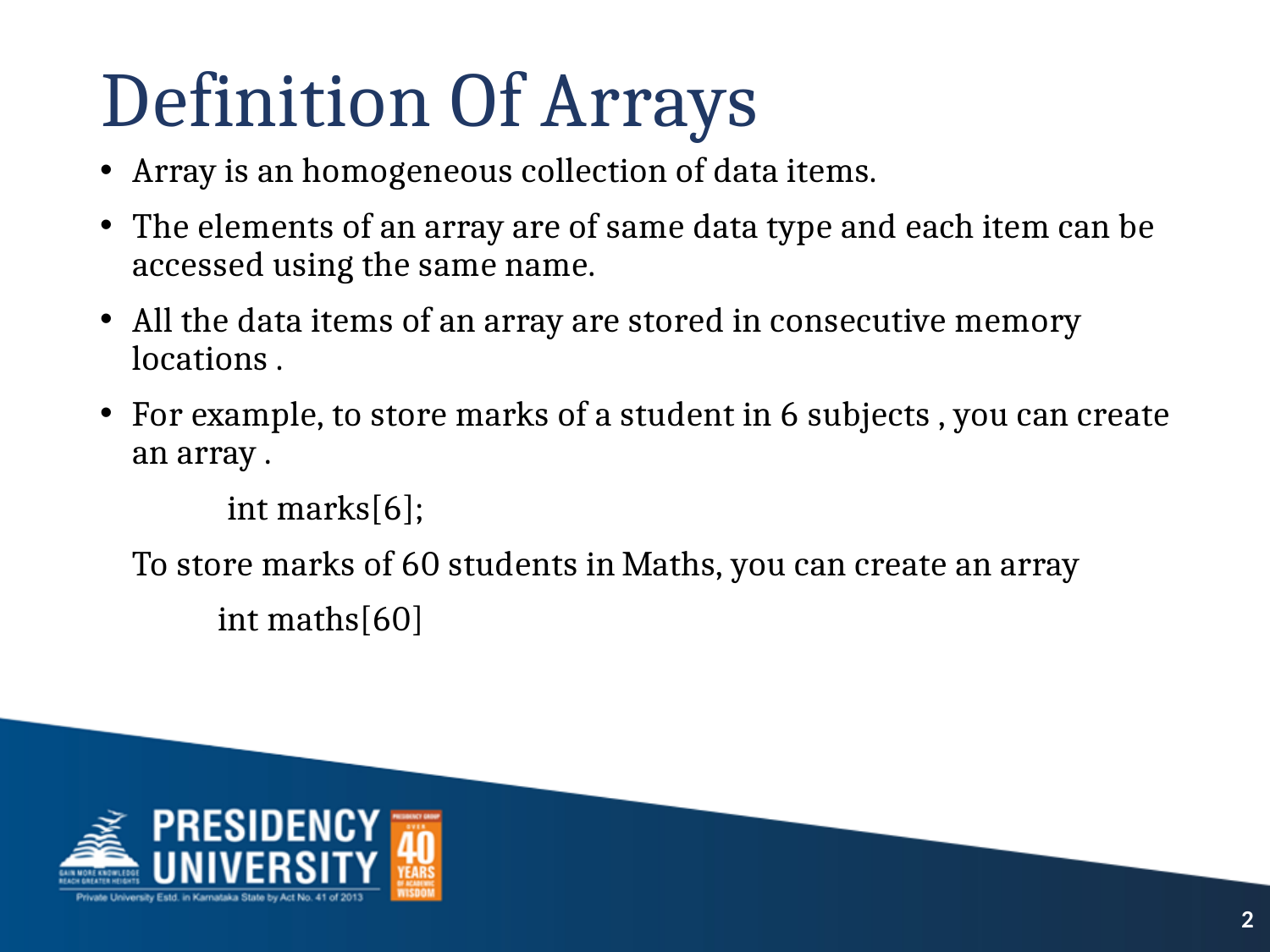

# Definition Of Arrays
Array is an homogeneous collection of data items.
The elements of an array are of same data type and each item can be accessed using the same name.
All the data items of an array are stored in consecutive memory locations .
For example, to store marks of a student in 6 subjects , you can create an array .
	int marks[6];
    To store marks of 60 students in Maths, you can create an array
               int maths[60]

2